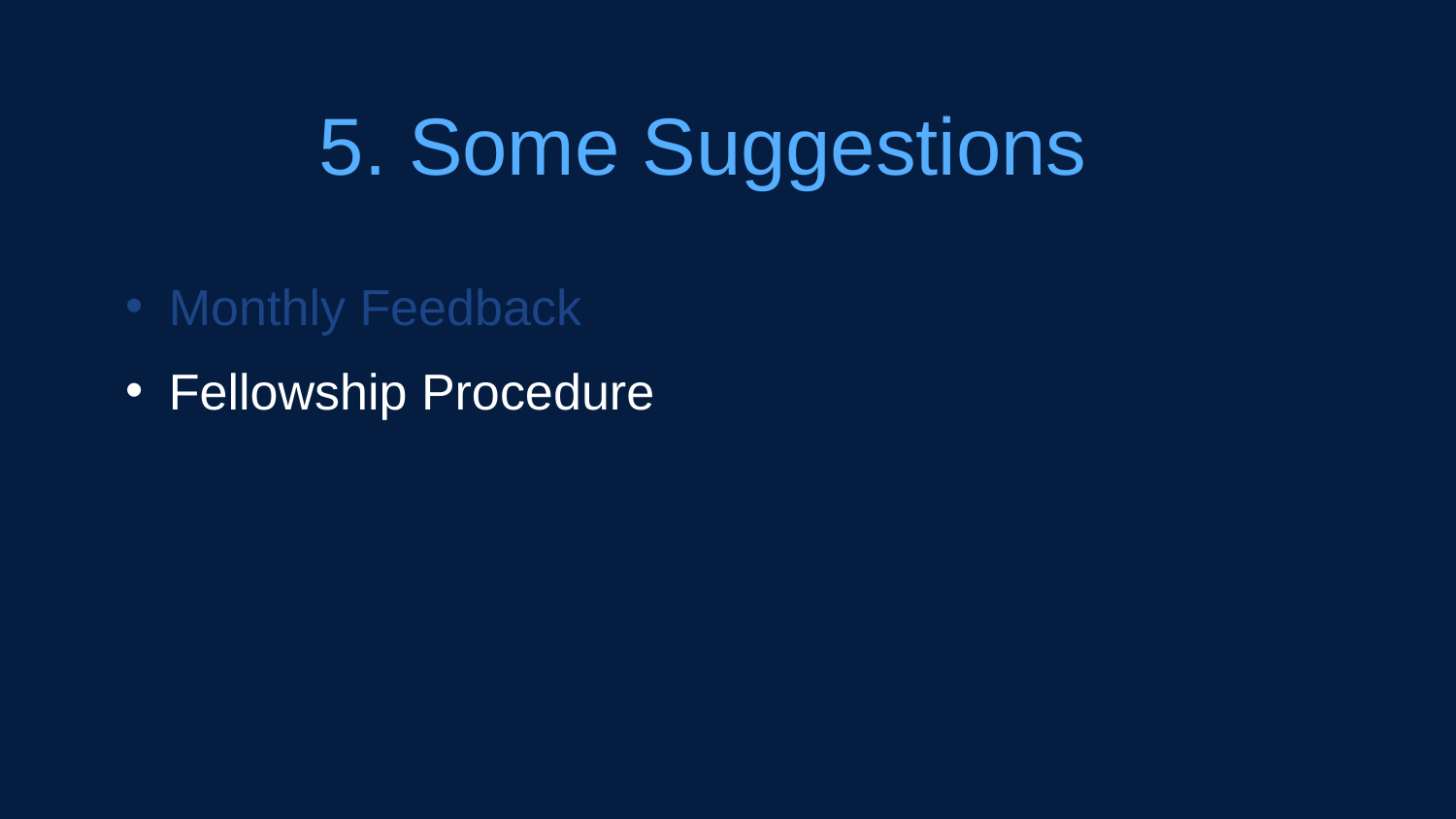

5. Some Suggestions
Monthly Feedback
Fellowship Procedure